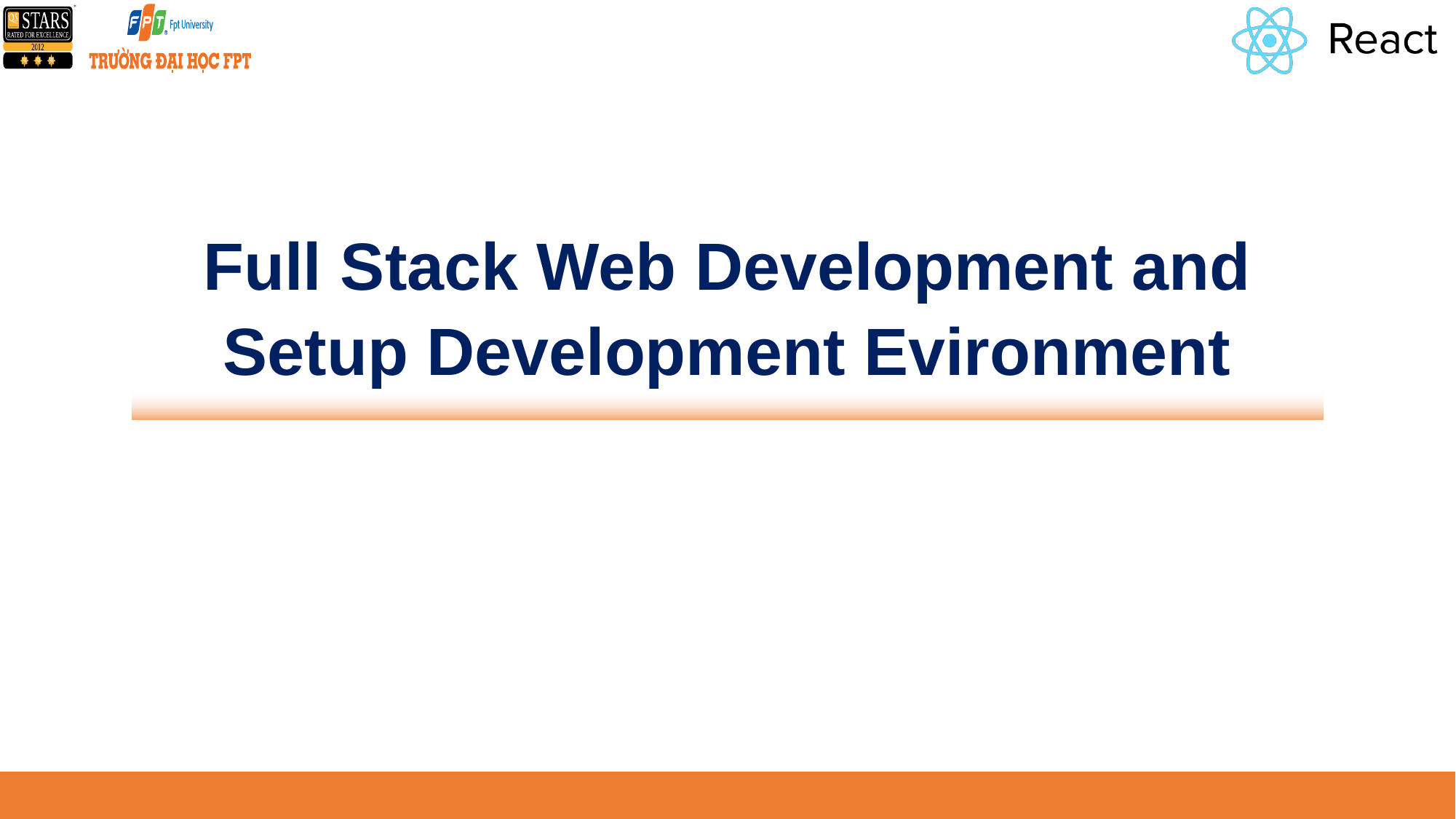

# Full Stack Web Development and Setup Development Evironment